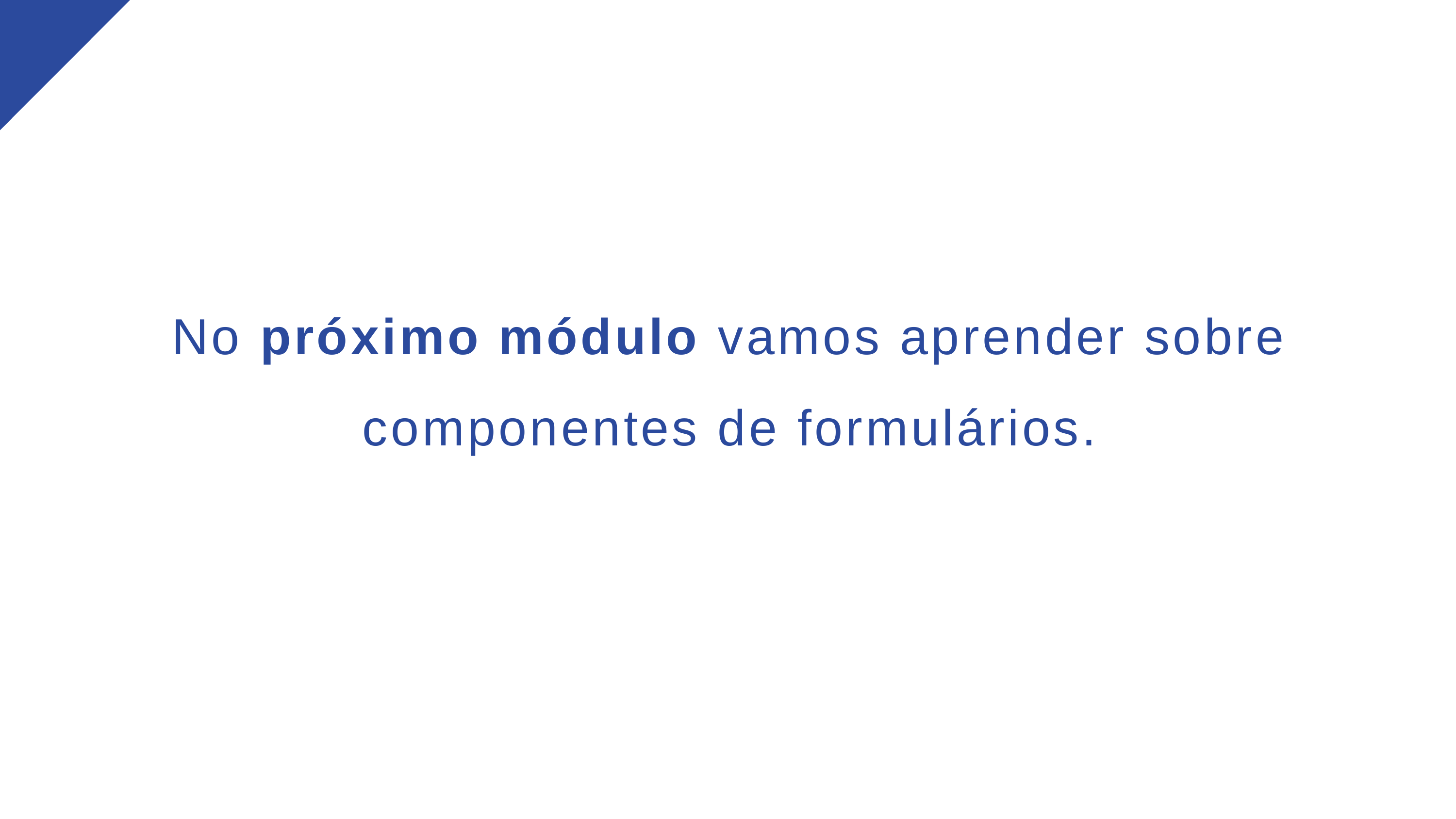

No próximo módulo vamos aprender sobre componentes de formulários.